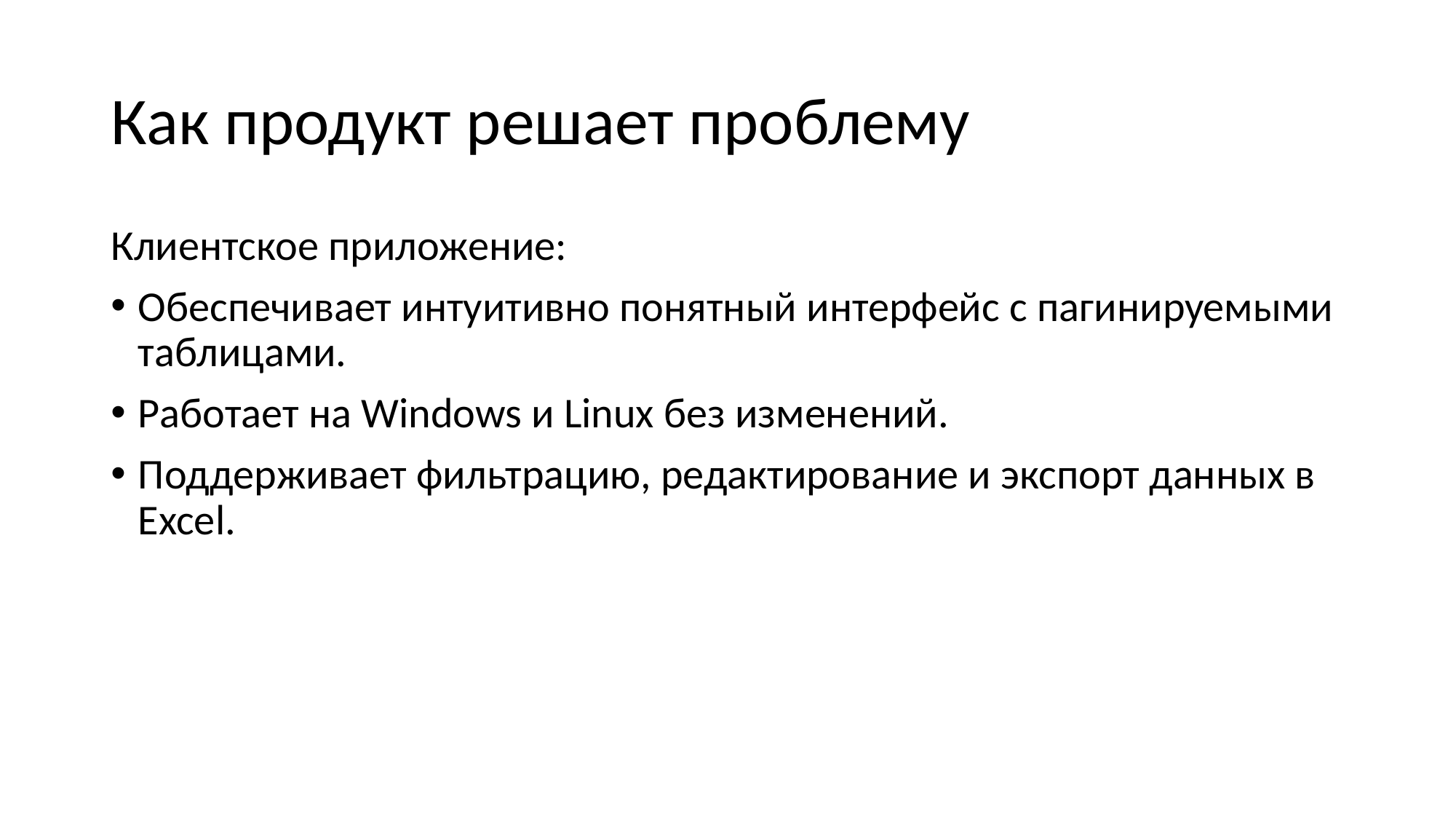

# Как продукт решает проблему
Клиентское приложение:
Обеспечивает интуитивно понятный интерфейс с пагинируемыми таблицами.
Работает на Windows и Linux без изменений.
Поддерживает фильтрацию, редактирование и экспорт данных в Excel.